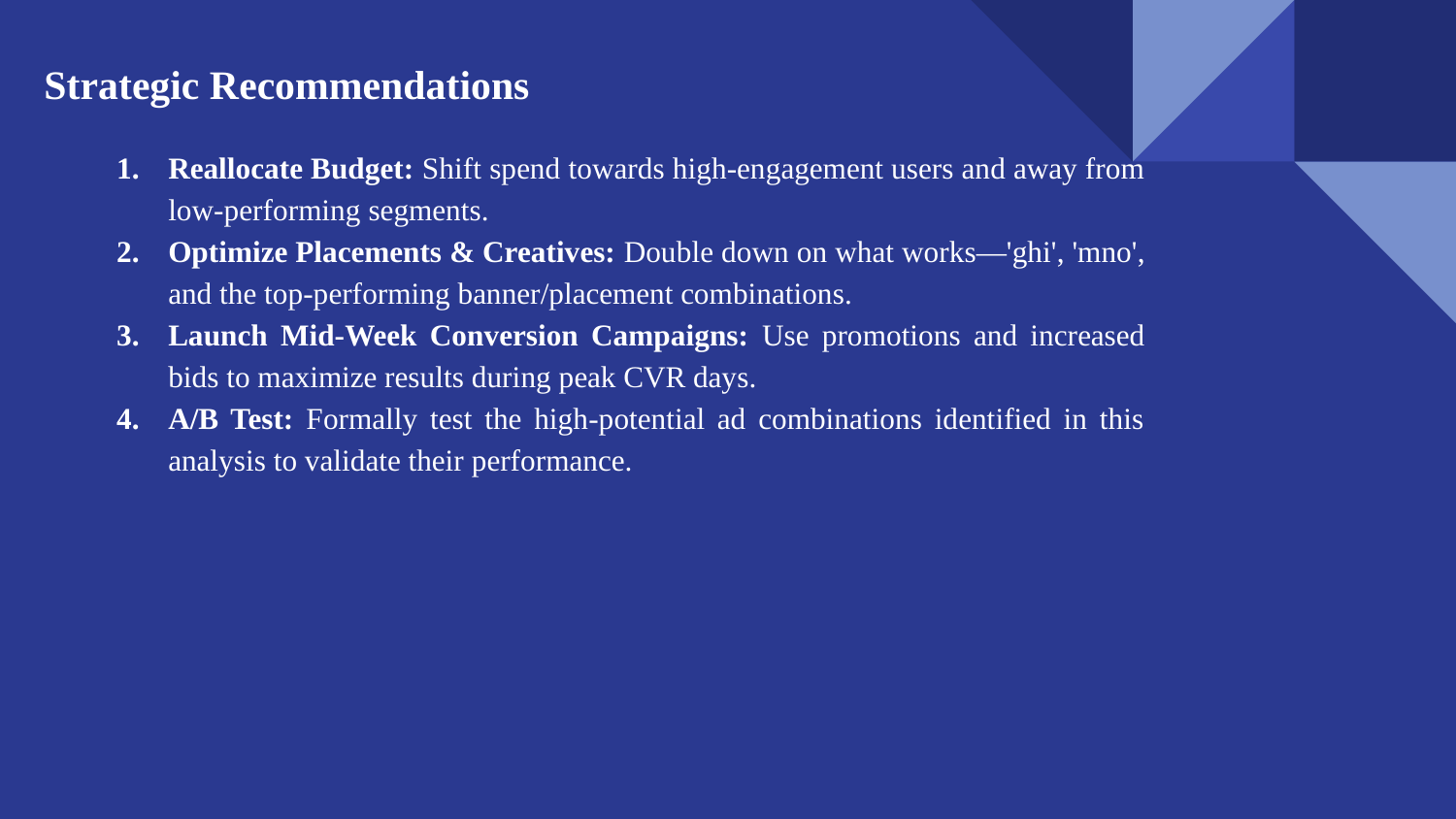

# Strategic Recommendations
Reallocate Budget: Shift spend towards high-engagement users and away from low-performing segments.
Optimize Placements & Creatives: Double down on what works—'ghi', 'mno', and the top-performing banner/placement combinations.
Launch Mid-Week Conversion Campaigns: Use promotions and increased bids to maximize results during peak CVR days.
A/B Test: Formally test the high-potential ad combinations identified in this analysis to validate their performance.